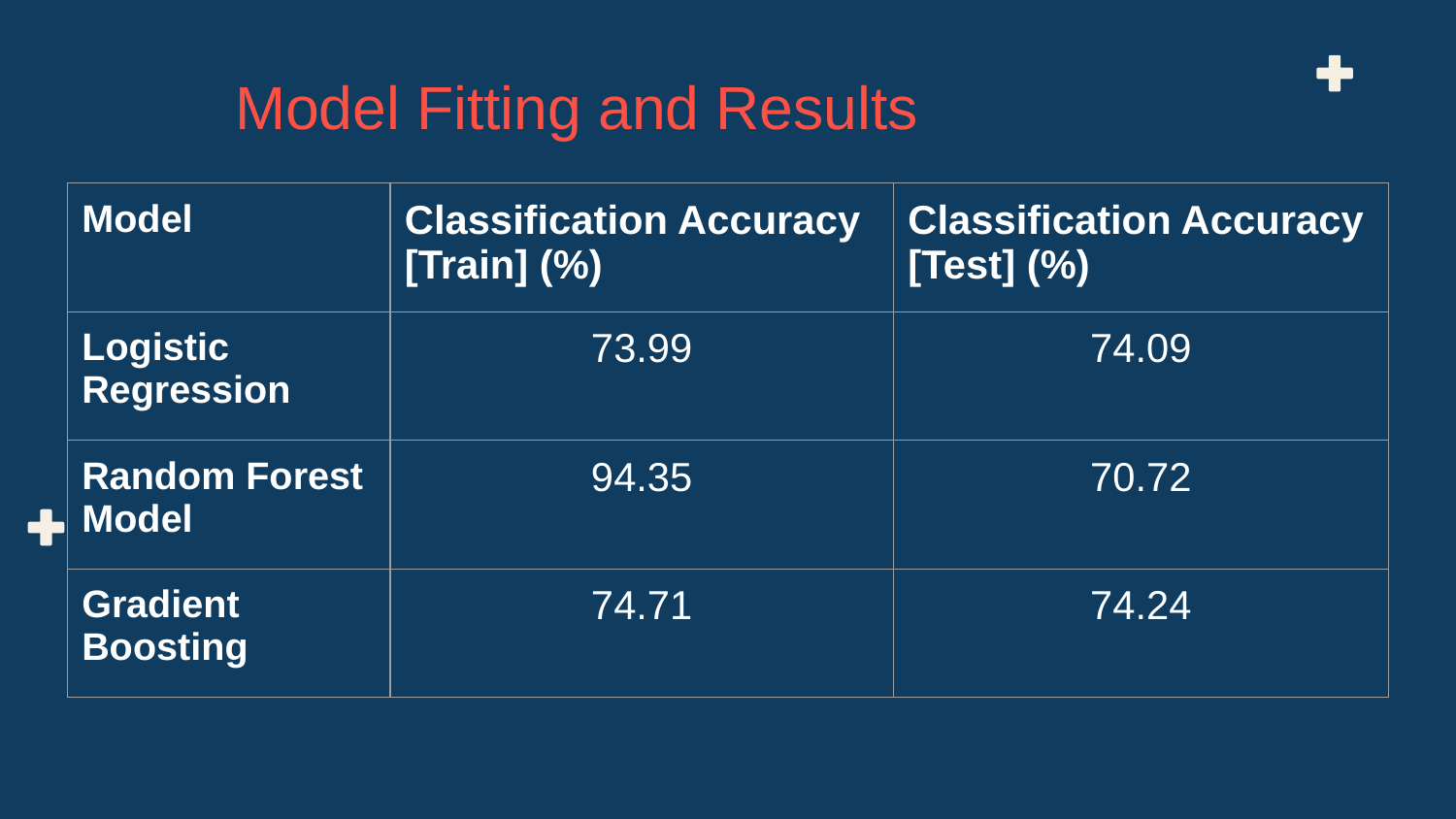

Model Fitting and Results
| Model | Classification Accuracy [Train] (%) | Classification Accuracy [Test] (%) |
| --- | --- | --- |
| Logistic Regression | 73.99 | 74.09 |
| Random Forest Model | 94.35 | 70.72 |
| Gradient Boosting | 74.71 | 74.24 |